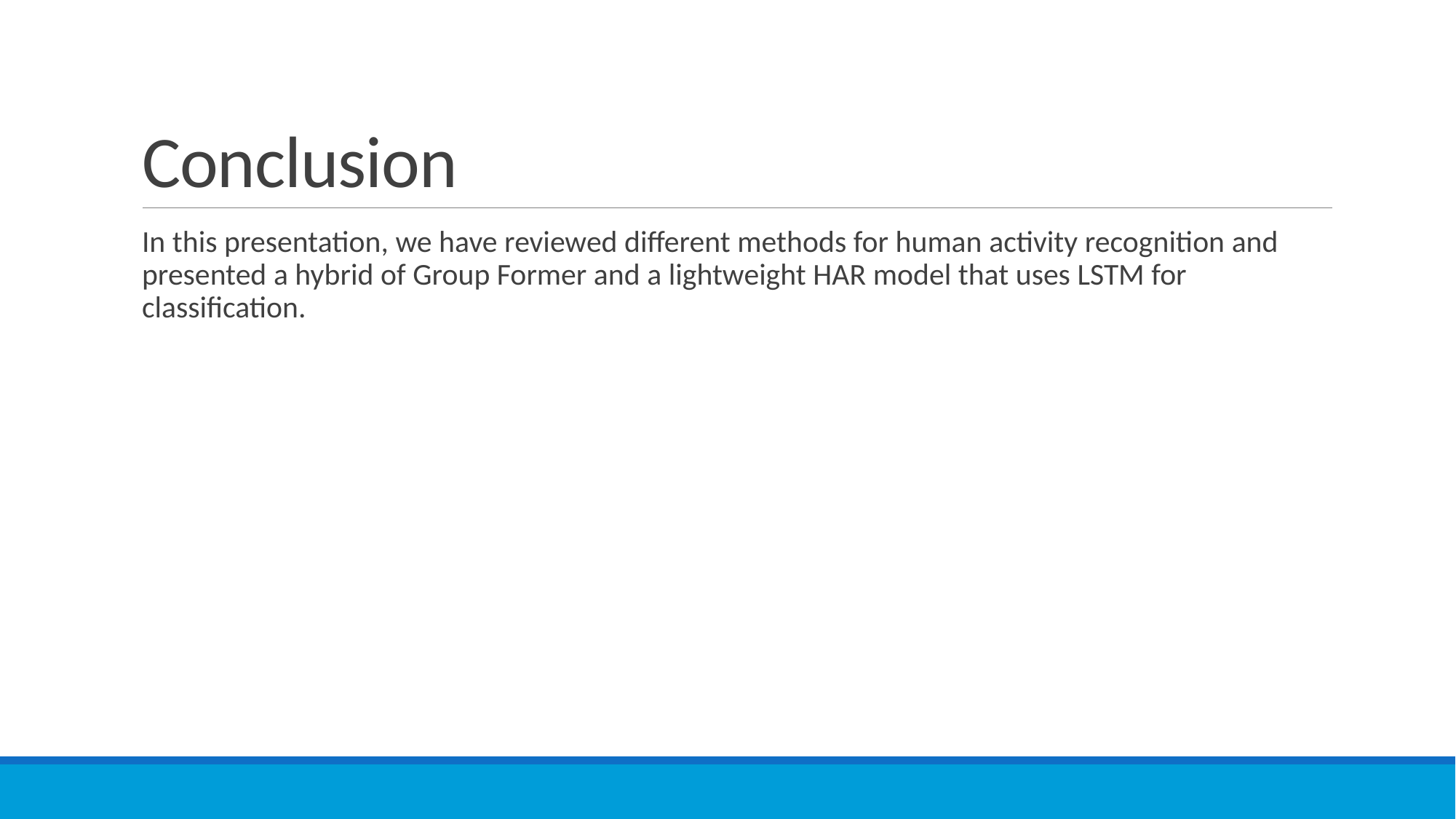

# Conclusion
In this presentation, we have reviewed different methods for human activity recognition and presented a hybrid of Group Former and a lightweight HAR model that uses LSTM for classification.